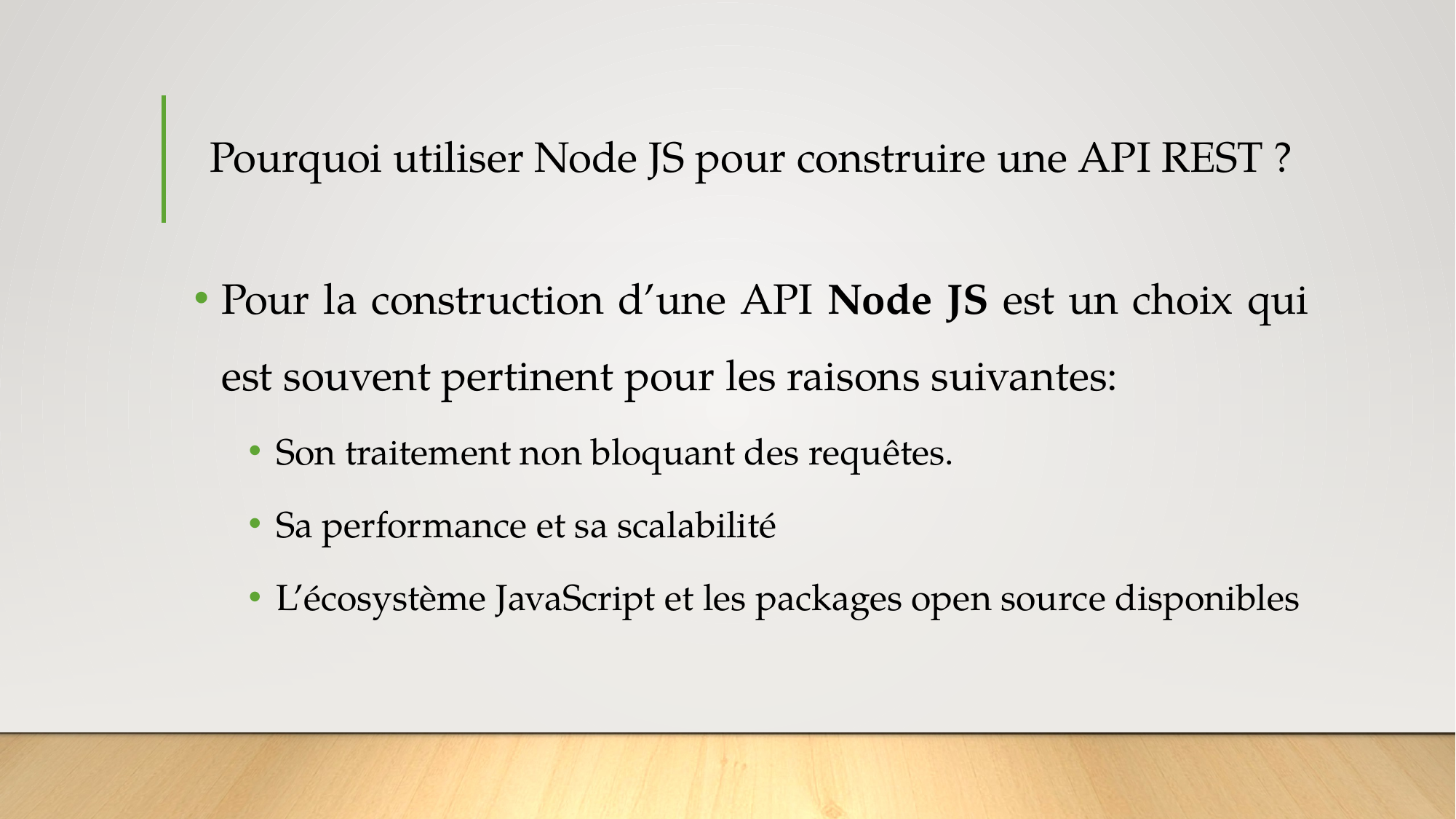

# Pourquoi utiliser Node JS pour construire une API REST ?
Pour la construction d’une API Node JS est un choix qui est souvent pertinent pour les raisons suivantes:
Son traitement non bloquant des requêtes.
Sa performance et sa scalabilité
L’écosystème JavaScript et les packages open source disponibles